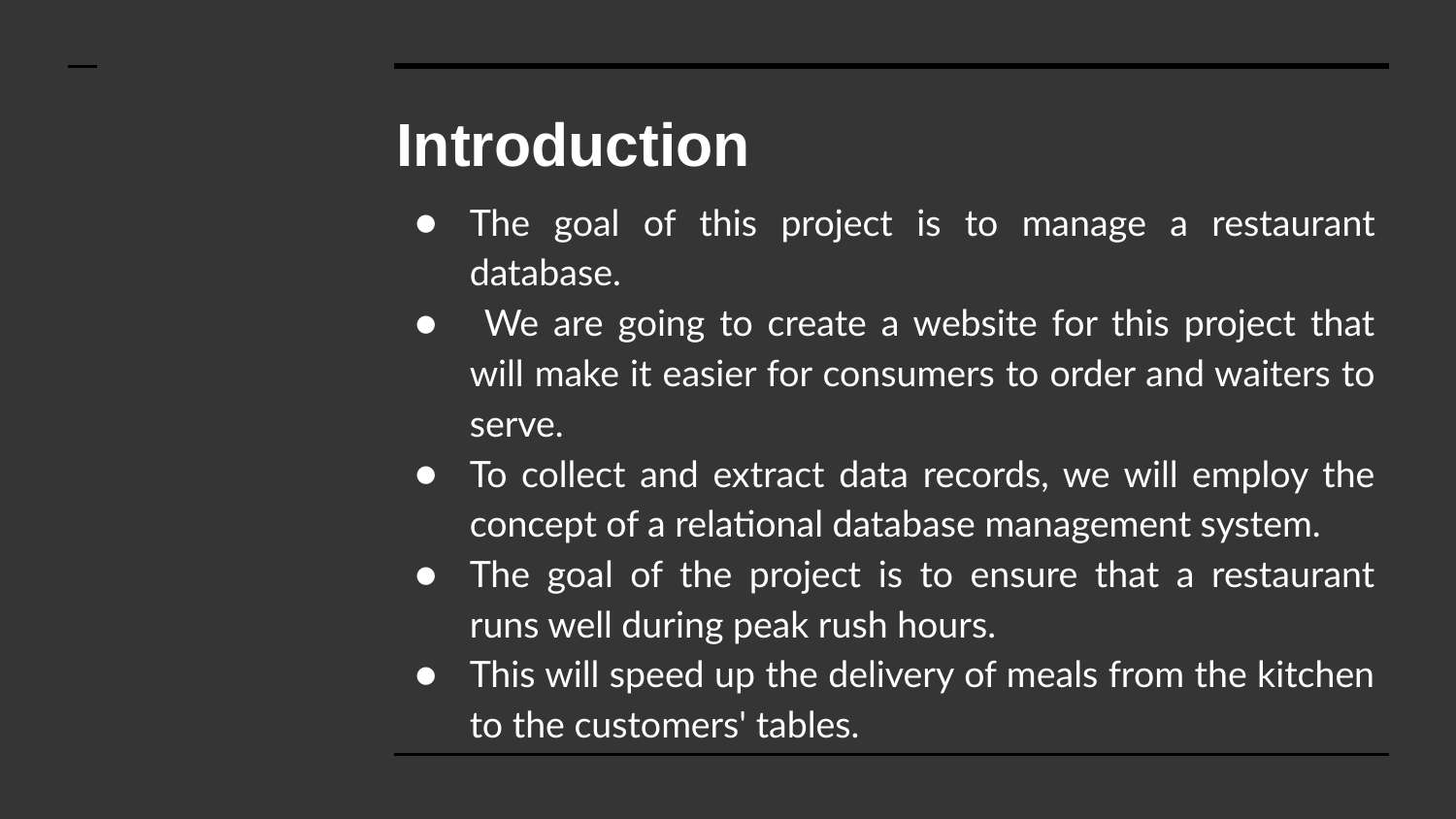

# Introduction
The goal of this project is to manage a restaurant database.
 We are going to create a website for this project that will make it easier for consumers to order and waiters to serve.
To collect and extract data records, we will employ the concept of a relational database management system.
The goal of the project is to ensure that a restaurant runs well during peak rush hours.
This will speed up the delivery of meals from the kitchen to the customers' tables.